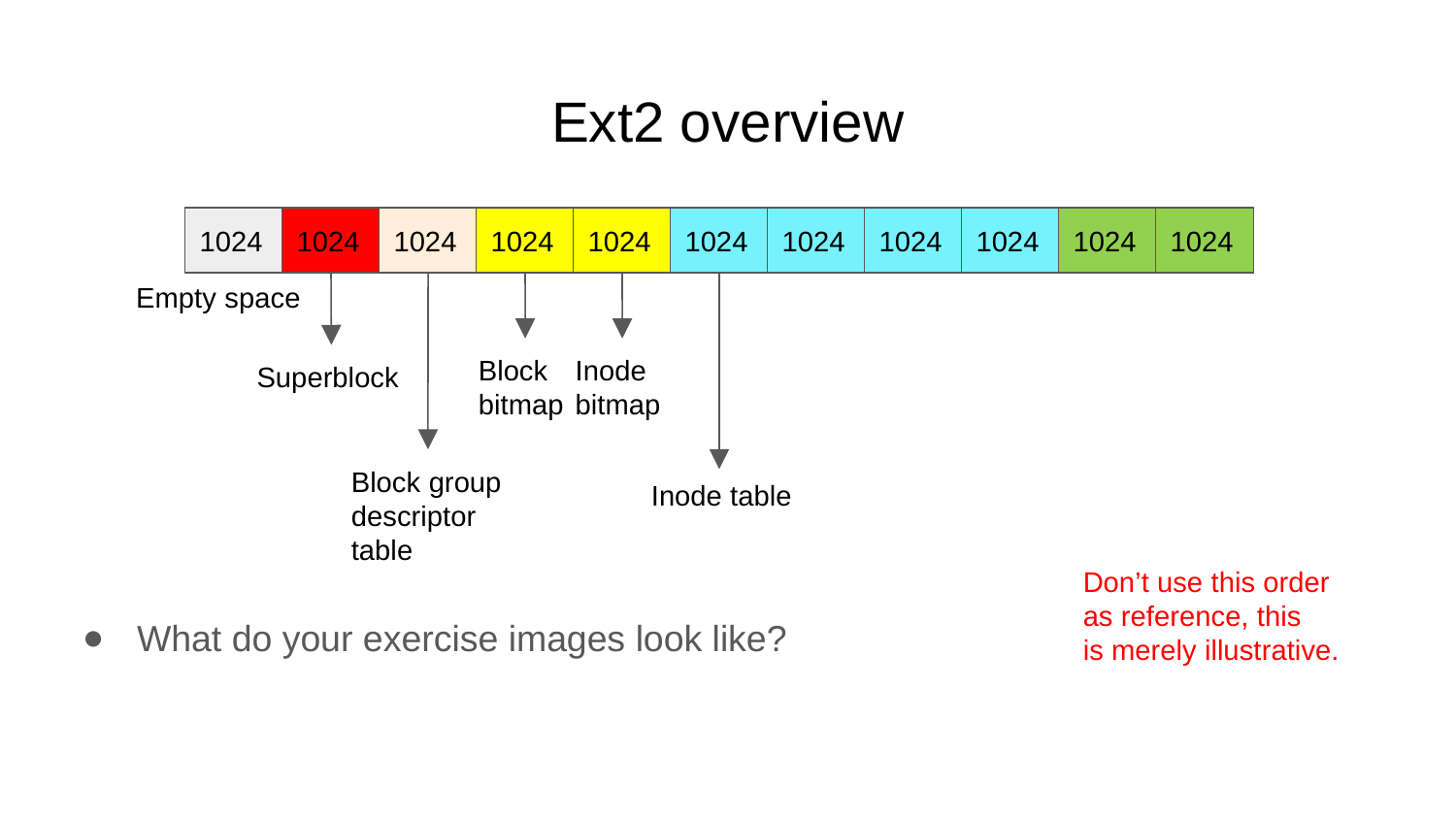

# Ext2 overview
1024
1024
1024
1024
1024
1024
1024
1024
1024
1024
1024
Empty space
Block bitmap
Inode bitmap
Superblock
Block group descriptor table
Inode table
Don’t use this order as reference, this
is merely illustrative.
What do your exercise images look like?